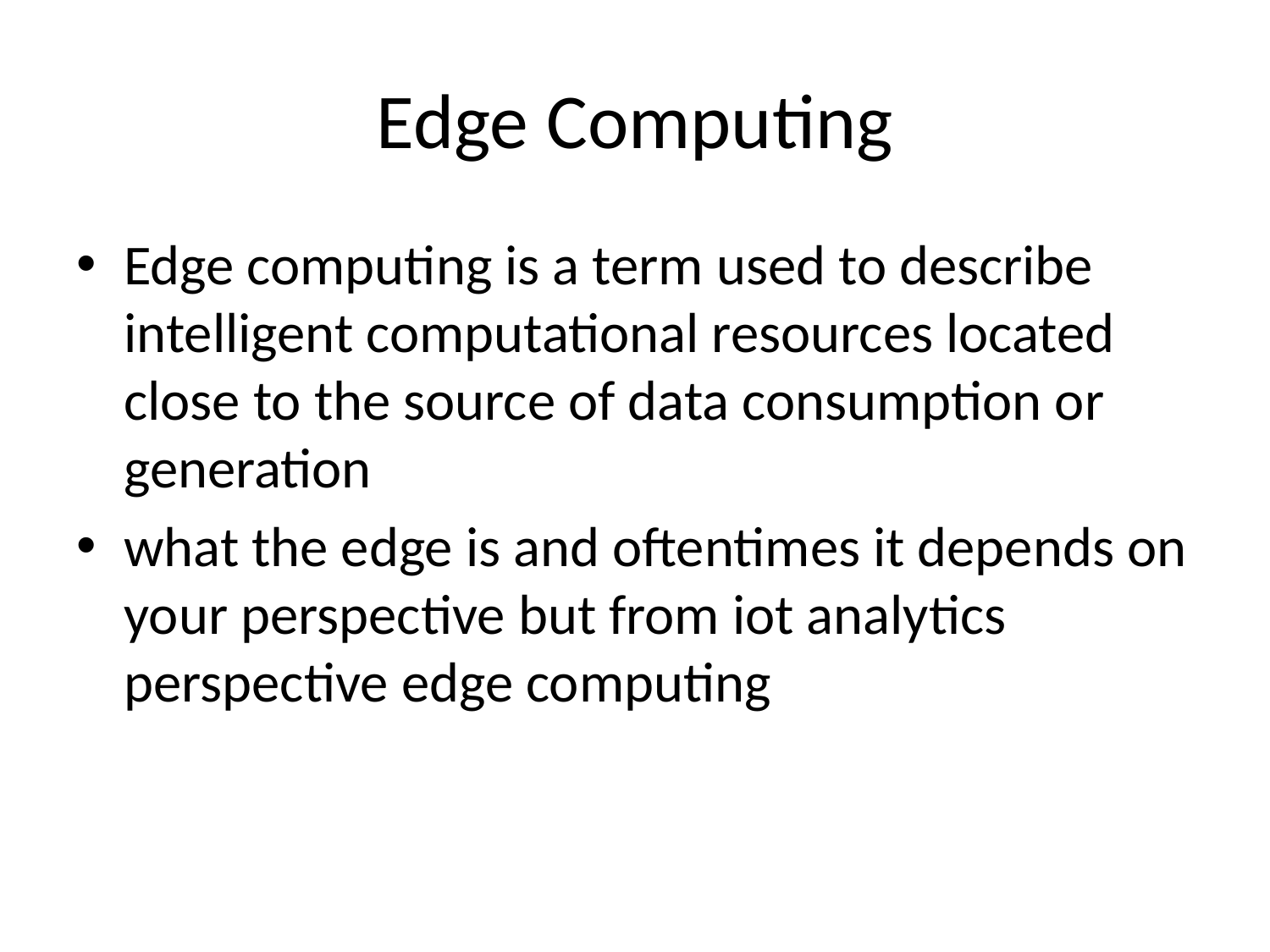

# Edge Computing
Edge computing is a term used to describe intelligent computational resources located close to the source of data consumption or generation
what the edge is and oftentimes it depends on your perspective but from iot analytics perspective edge computing